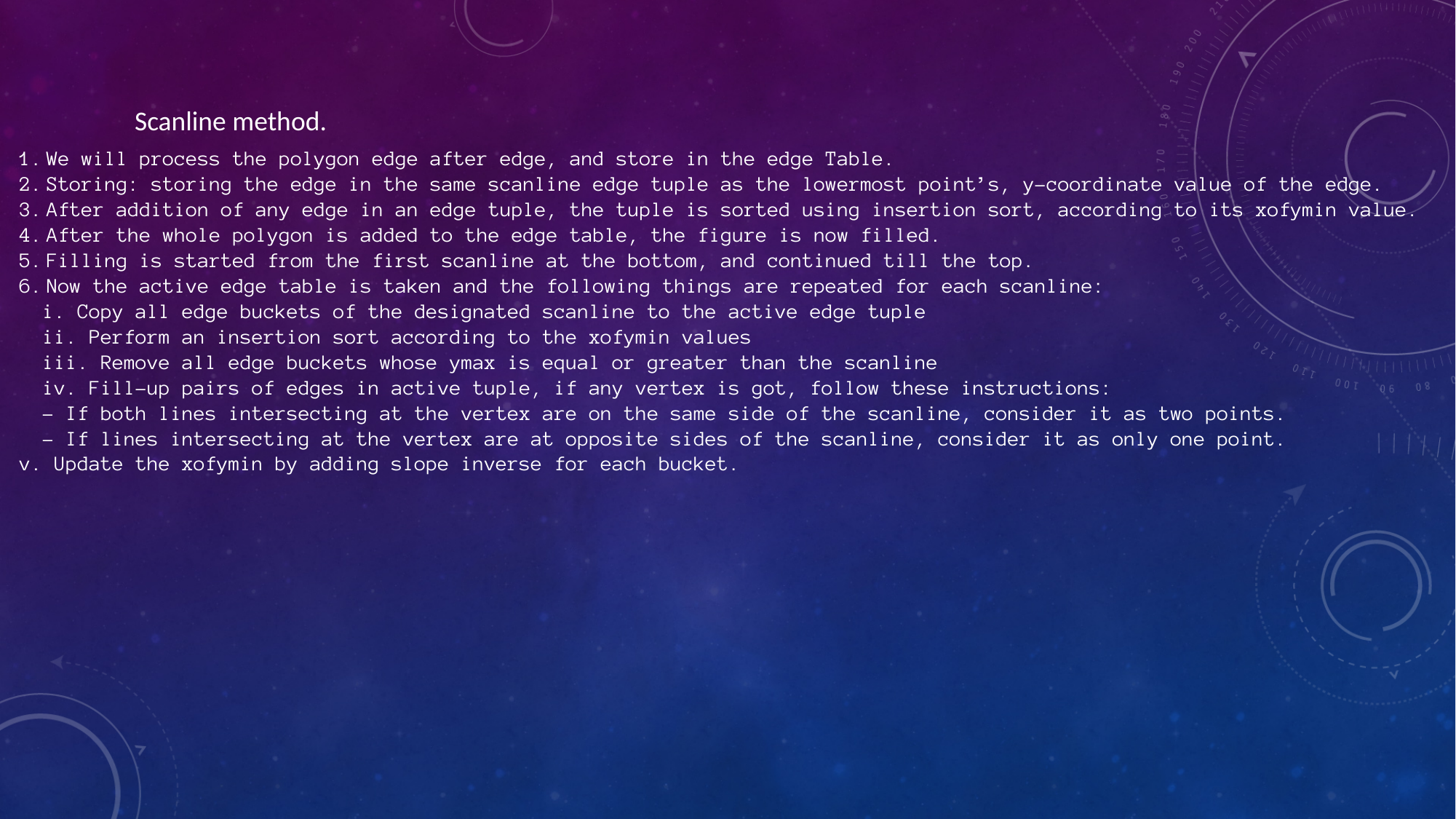

Scanline method.
We will process the polygon edge after edge, and store in the edge Table.
Storing: storing the edge in the same scanline edge tuple as the lowermost point’s, y-coordinate value of the edge.
After addition of any edge in an edge tuple, the tuple is sorted using insertion sort, according to its xofymin value.
After the whole polygon is added to the edge table, the figure is now filled.
Filling is started from the first scanline at the bottom, and continued till the top.
Now the active edge table is taken and the following things are repeated for each scanline:
  i. Copy all edge buckets of the designated scanline to the active edge tuple
  ii. Perform an insertion sort according to the xofymin values
  iii. Remove all edge buckets whose ymax is equal or greater than the scanline
  iv. Fill-up pairs of edges in active tuple, if any vertex is got, follow these instructions:
  - If both lines intersecting at the vertex are on the same side of the scanline, consider it as two points.
  - If lines intersecting at the vertex are at opposite sides of the scanline, consider it as only one point.
v. Update the xofymin by adding slope inverse for each bucket.